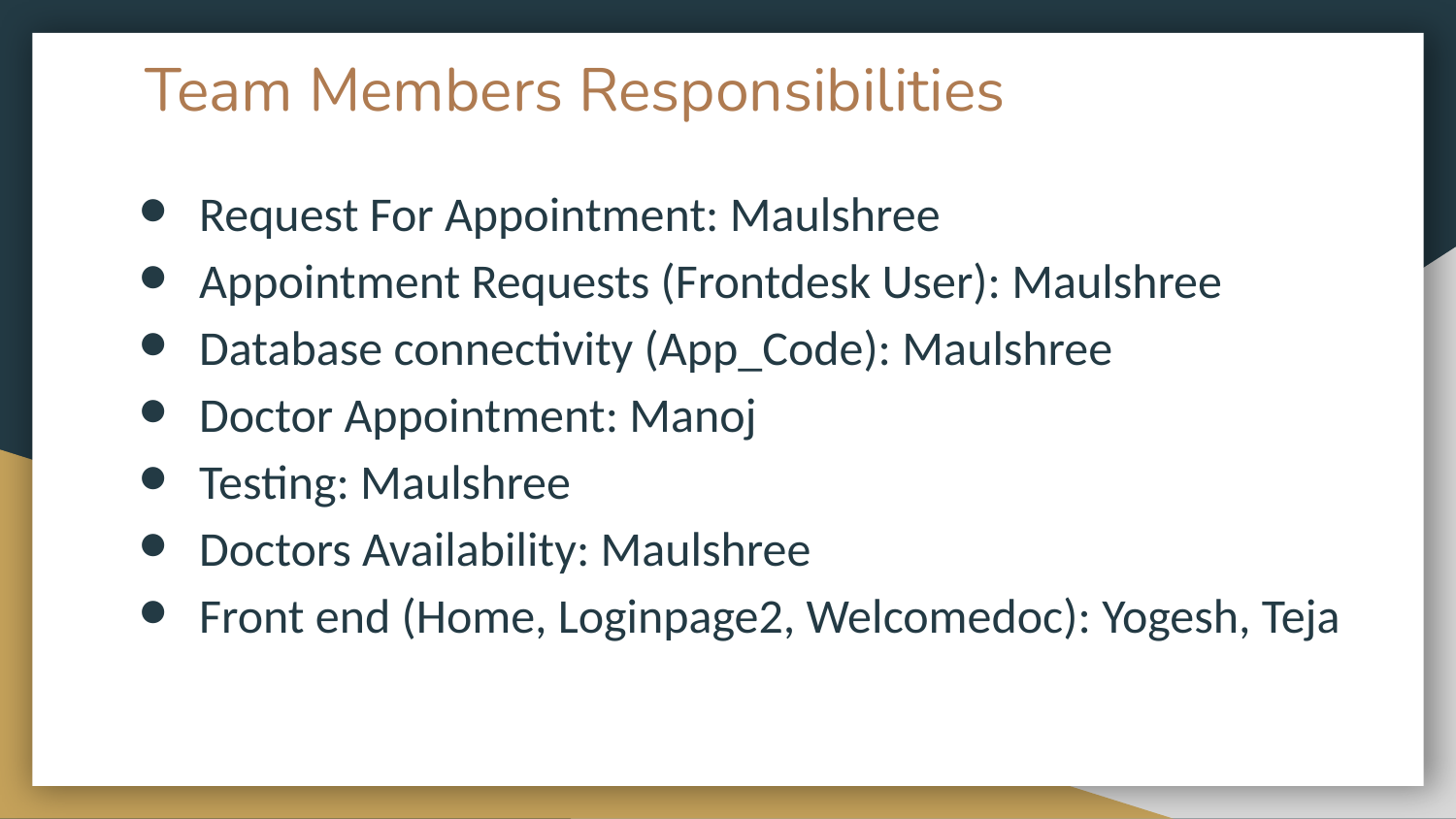

# Team Members Responsibilities
Request For Appointment: Maulshree
Appointment Requests (Frontdesk User): Maulshree
Database connectivity (App_Code): Maulshree
Doctor Appointment: Manoj
Testing: Maulshree
Doctors Availability: Maulshree
Front end (Home, Loginpage2, Welcomedoc): Yogesh, Teja